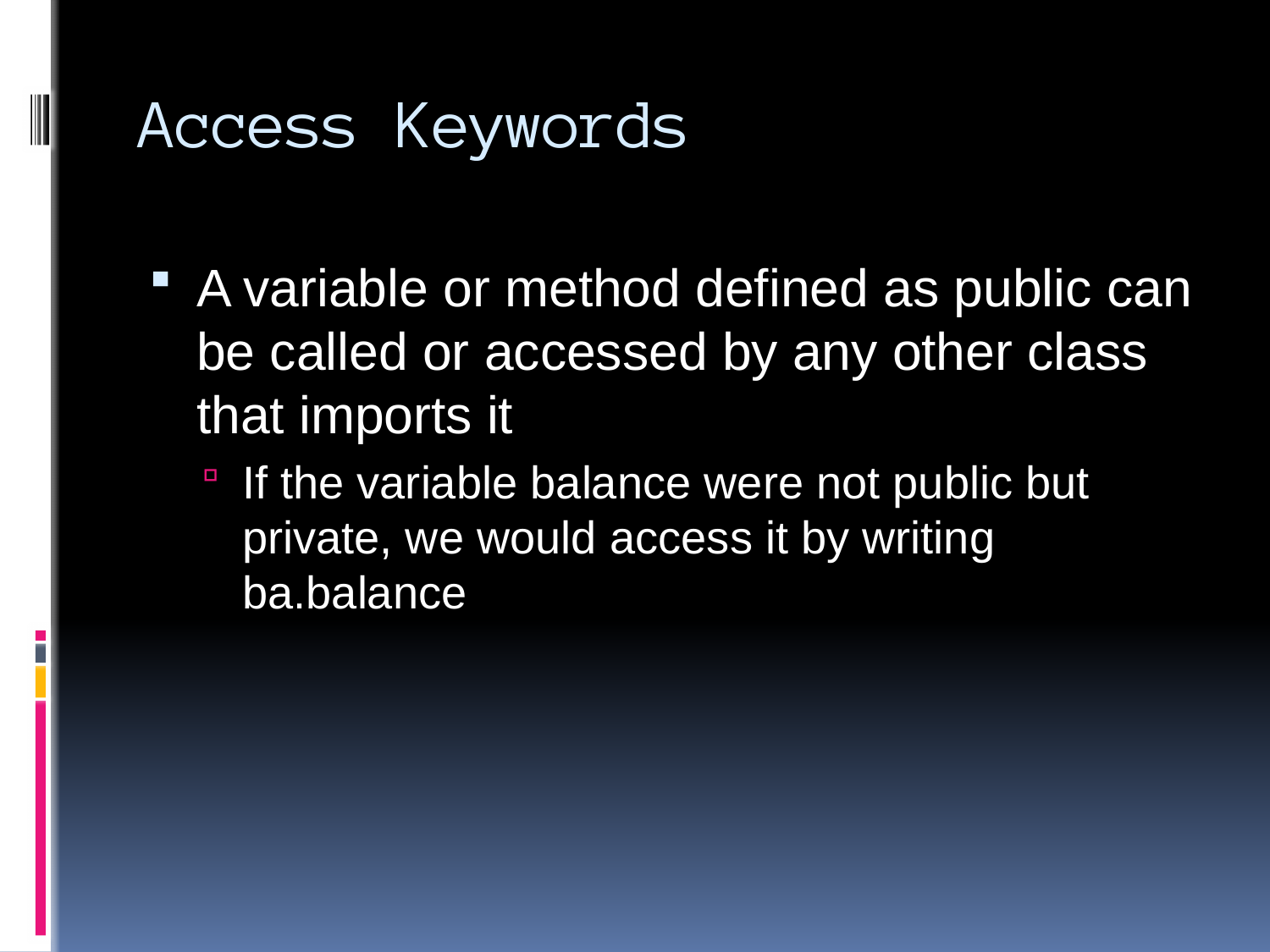

# Access Keywords
A variable or method defined as public can be called or accessed by any other class that imports it
If the variable balance were not public but private, we would access it by writing ba.balance